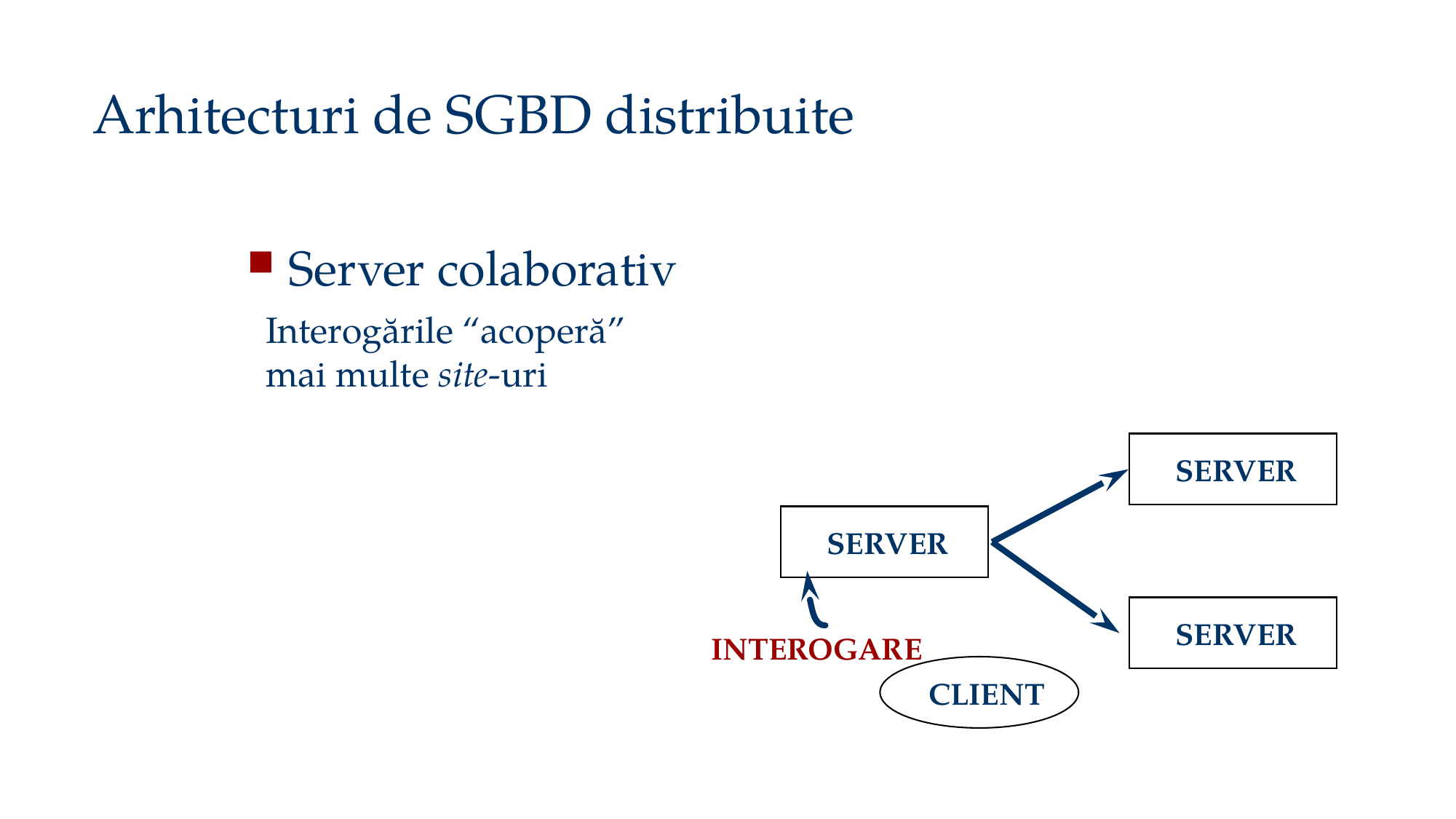

Arhitecturi de SGBD distribuite

Server colaborativ
Interogările “acoperă” mai multe site-uri

SERVER

SERVER

SERVER
INTEROGARE

CLIENT